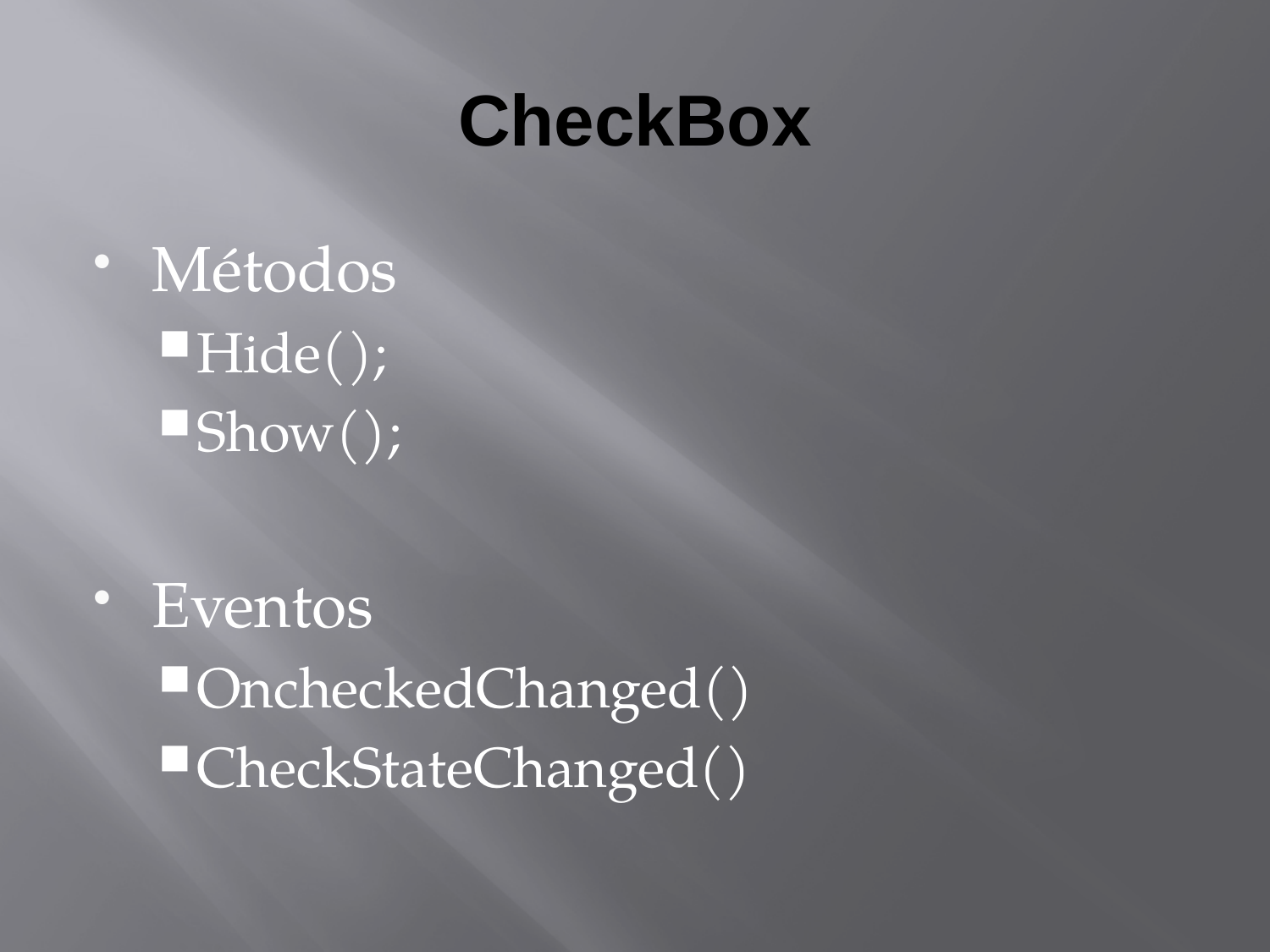

# CheckBox
Métodos
Hide();
Show();

Eventos
OncheckedChanged()
CheckStateChanged()